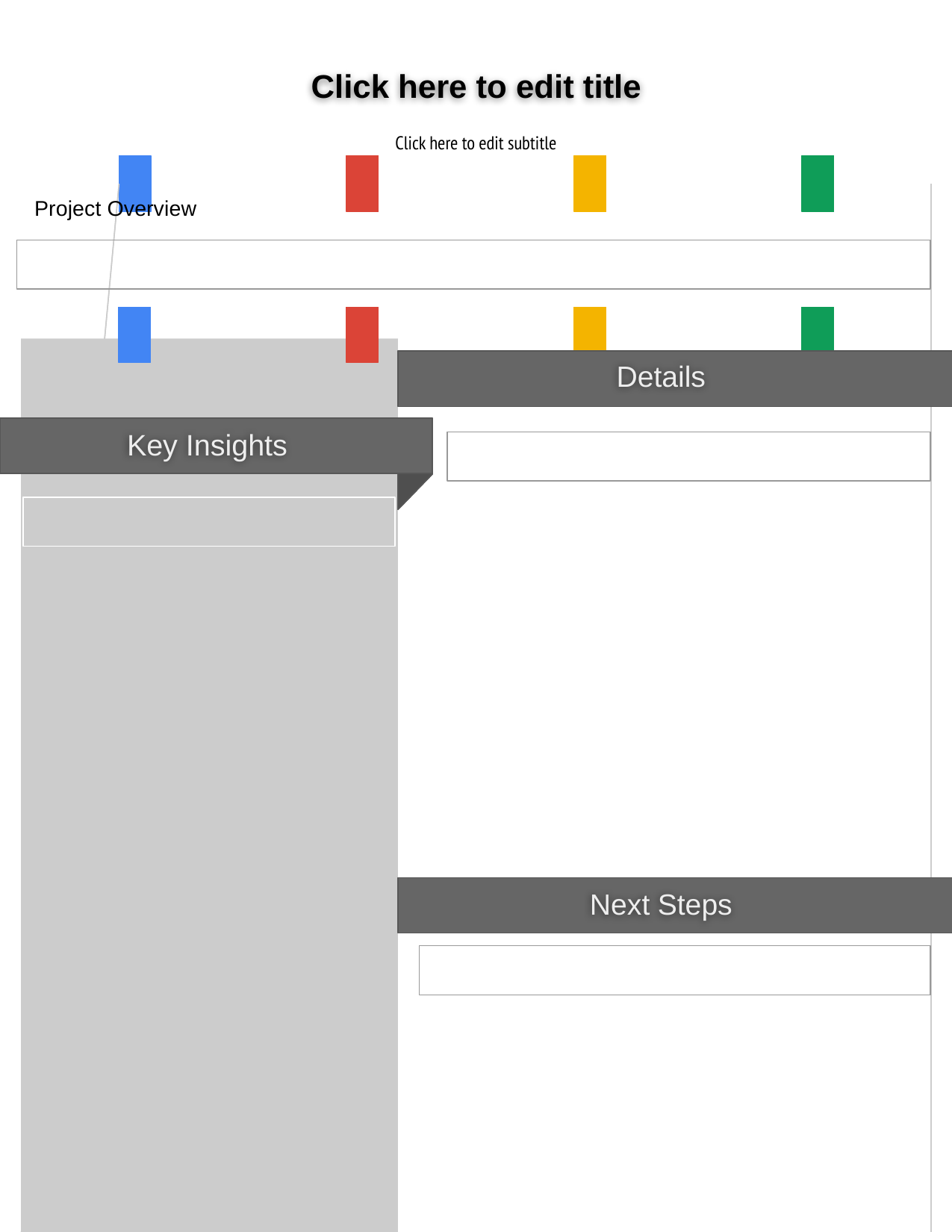

Click here to edit title
Click here to edit subtitle
Project Overview

Image Alt-Text Here